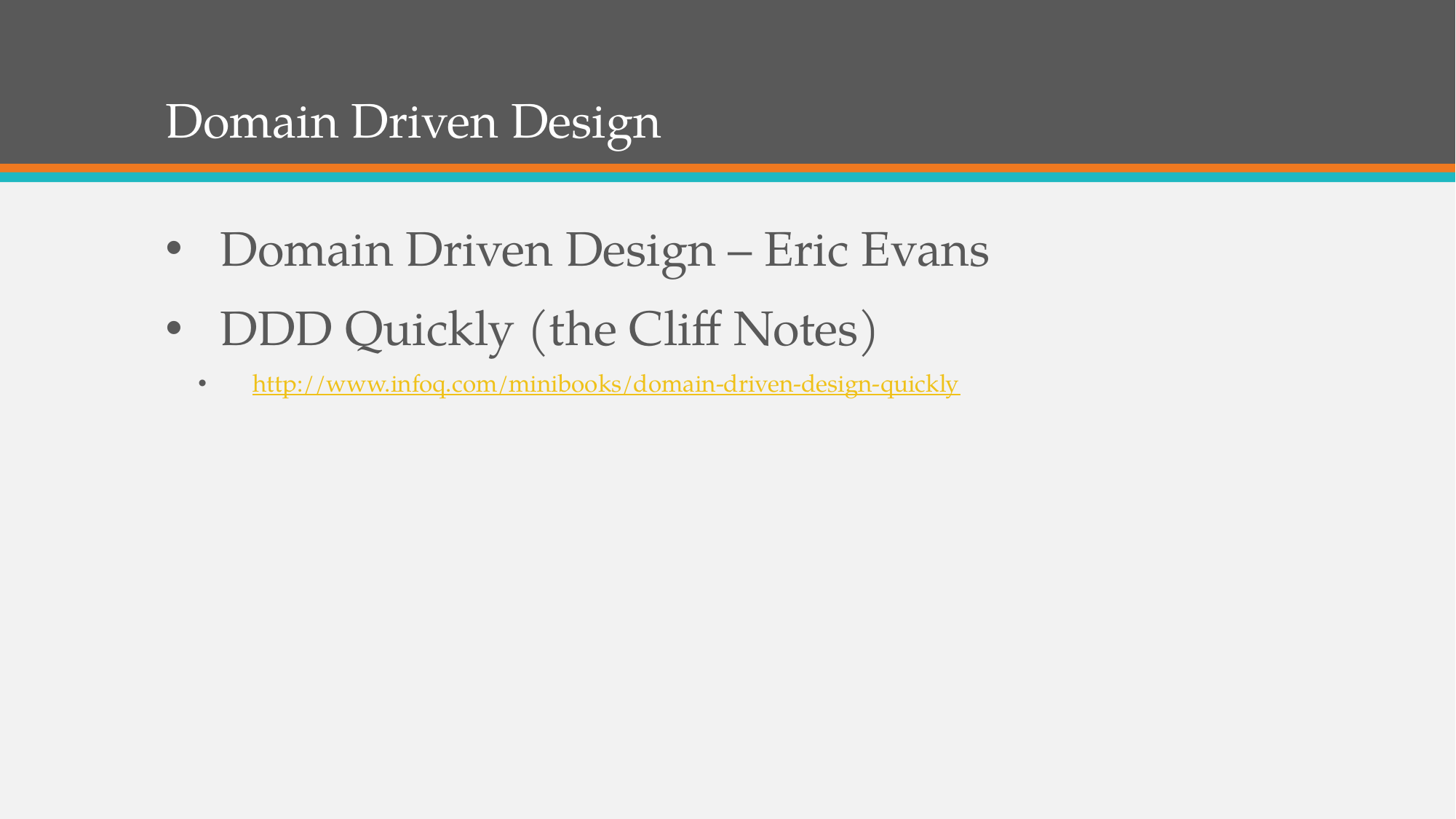

# Domain Driven Design
Domain Driven Design – Eric Evans
DDD Quickly (the Cliff Notes)
http://www.infoq.com/minibooks/domain-driven-design-quickly